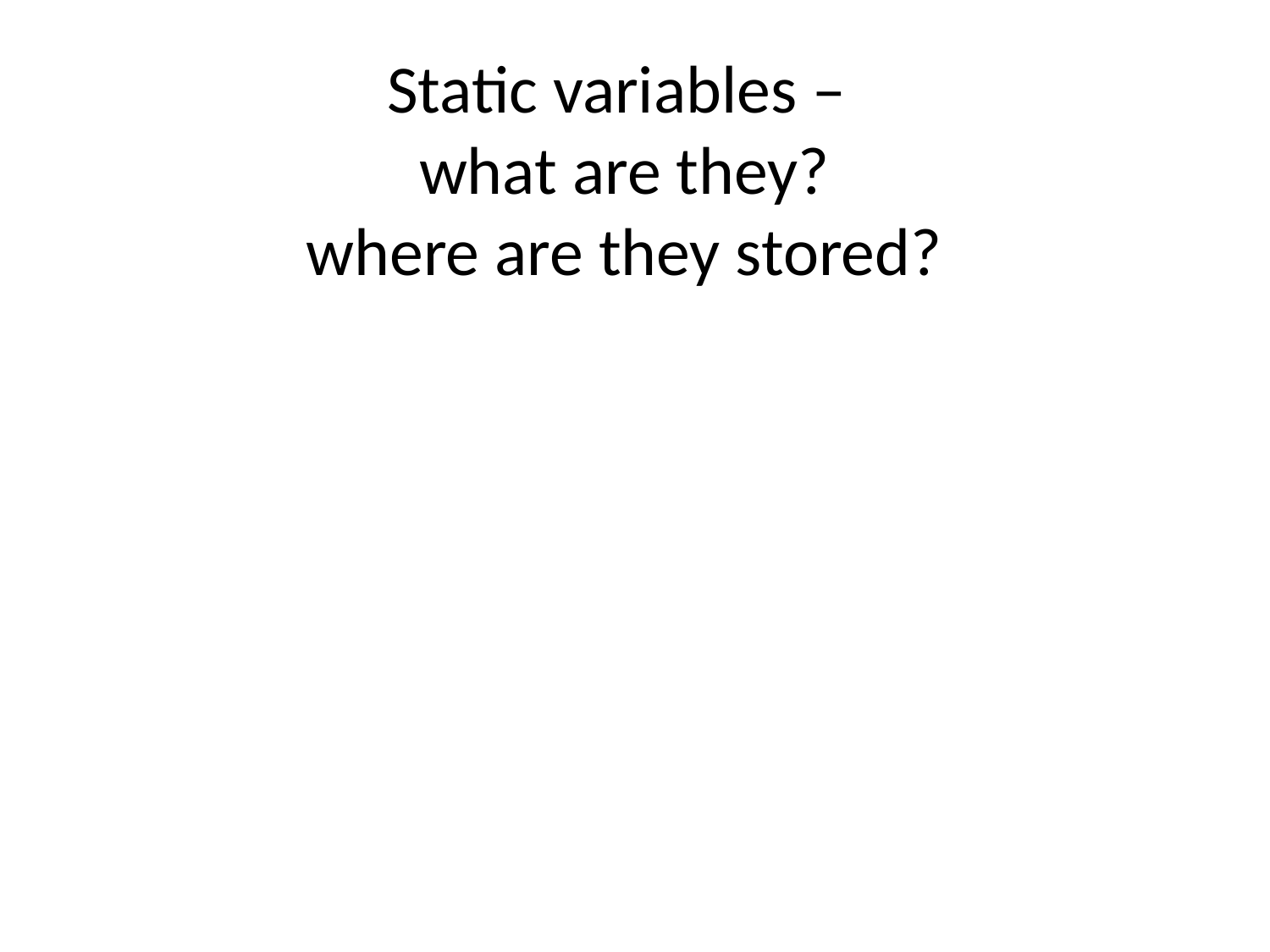

# Static variables – what are they? where are they stored?